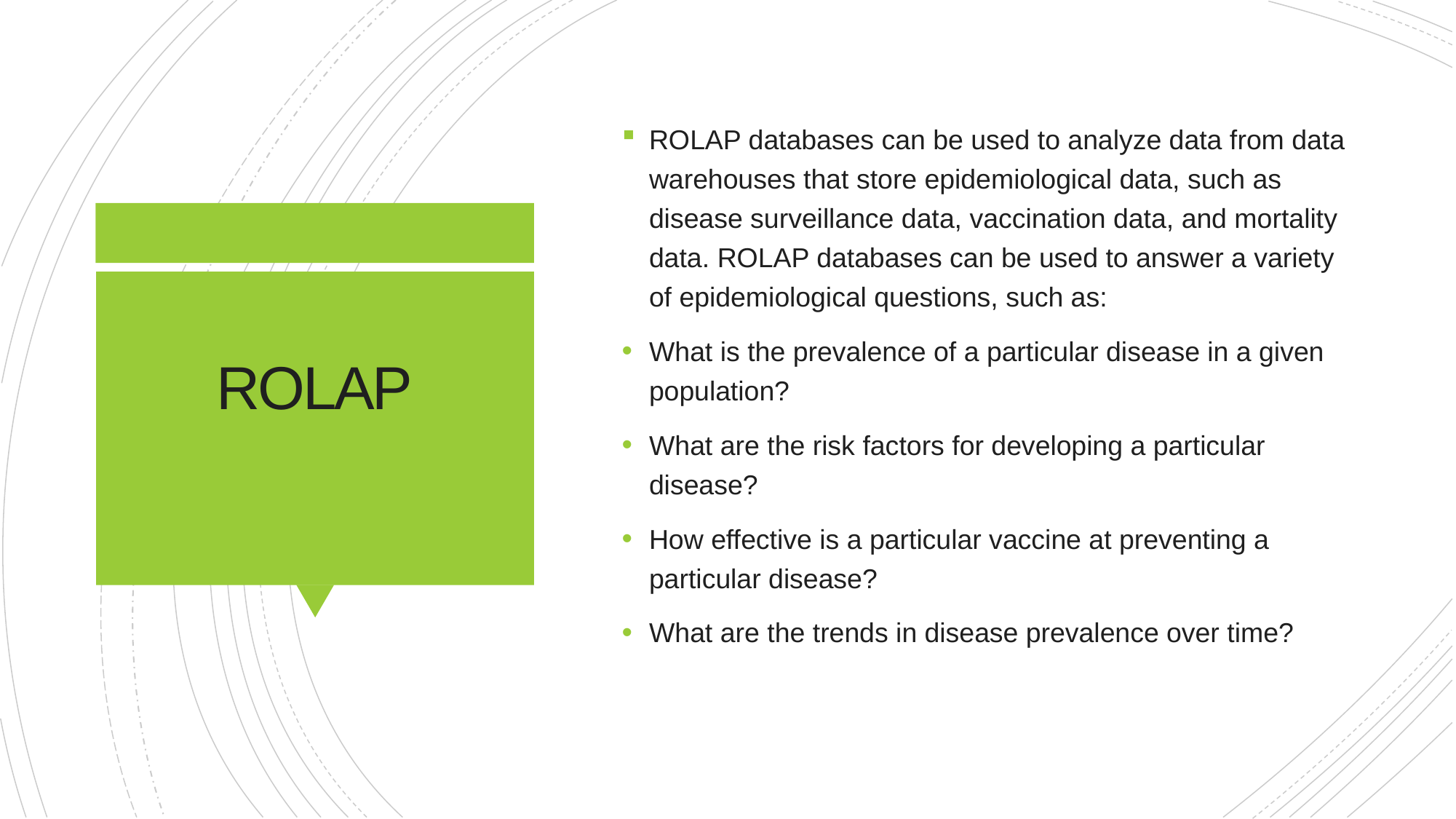

ROLAP databases can be used to analyze data from data warehouses that store epidemiological data, such as disease surveillance data, vaccination data, and mortality data. ROLAP databases can be used to answer a variety of epidemiological questions, such as:
What is the prevalence of a particular disease in a given population?
What are the risk factors for developing a particular disease?
How effective is a particular vaccine at preventing a particular disease?
What are the trends in disease prevalence over time?

# ROLAP